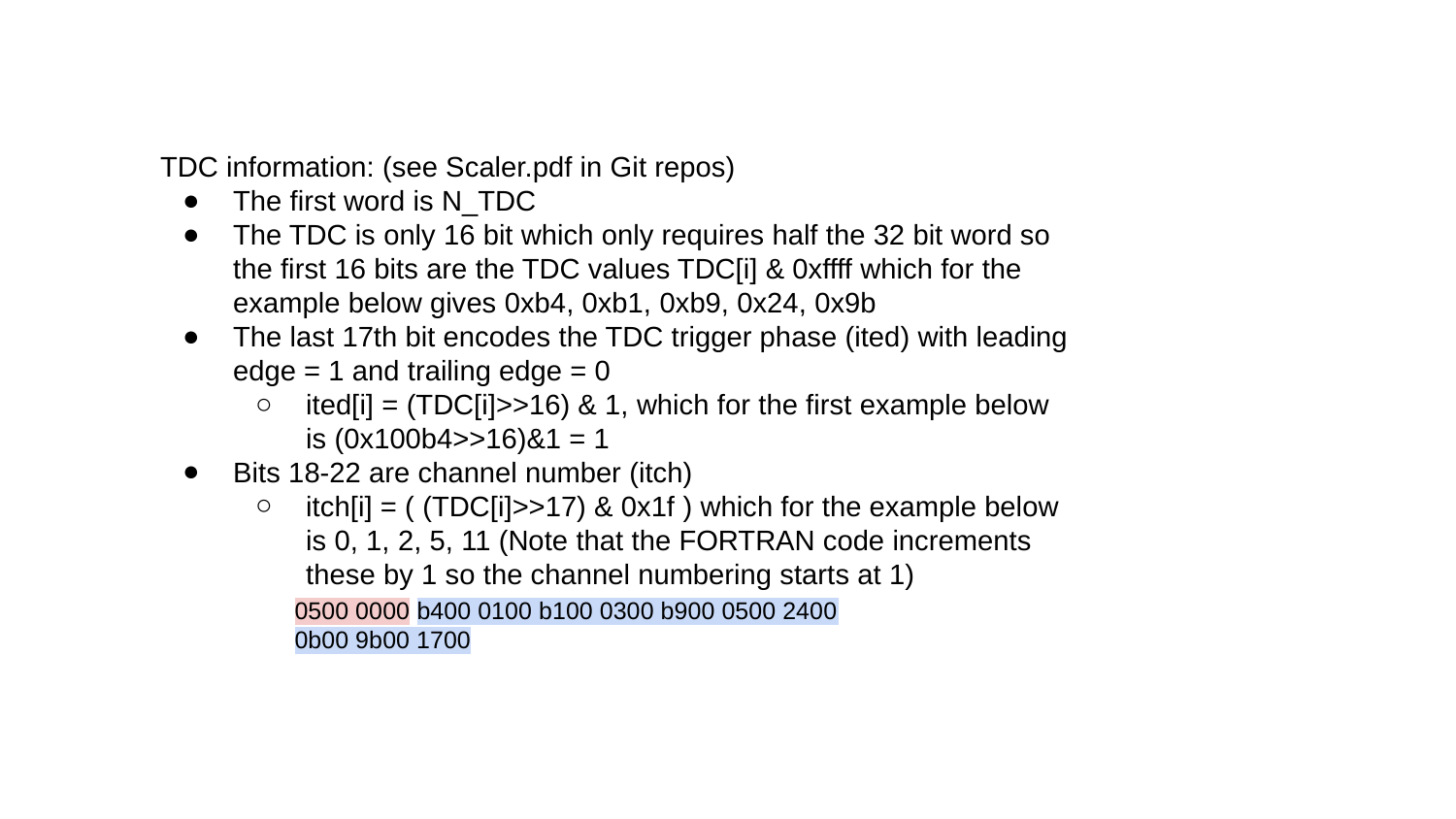

TDC information: (see Scaler.pdf in Git repos)
The first word is N_TDC
The TDC is only 16 bit which only requires half the 32 bit word so the first 16 bits are the TDC values TDC[i] & 0xffff which for the example below gives 0xb4, 0xb1, 0xb9, 0x24, 0x9b
The last 17th bit encodes the TDC trigger phase (ited) with leading edge = 1 and trailing edge = 0
ited[i] = (TDC[i]>>16) & 1, which for the first example below is (0x100b4>>16)&1 = 1
Bits 18-22 are channel number (itch)
itch[i] = ( (TDC[i]>>17) & 0x1f ) which for the example below is 0, 1, 2, 5, 11 (Note that the FORTRAN code increments these by 1 so the channel numbering starts at 1)
0500 0000 b400 0100 b100 0300 b900 0500 2400 0b00 9b00 1700